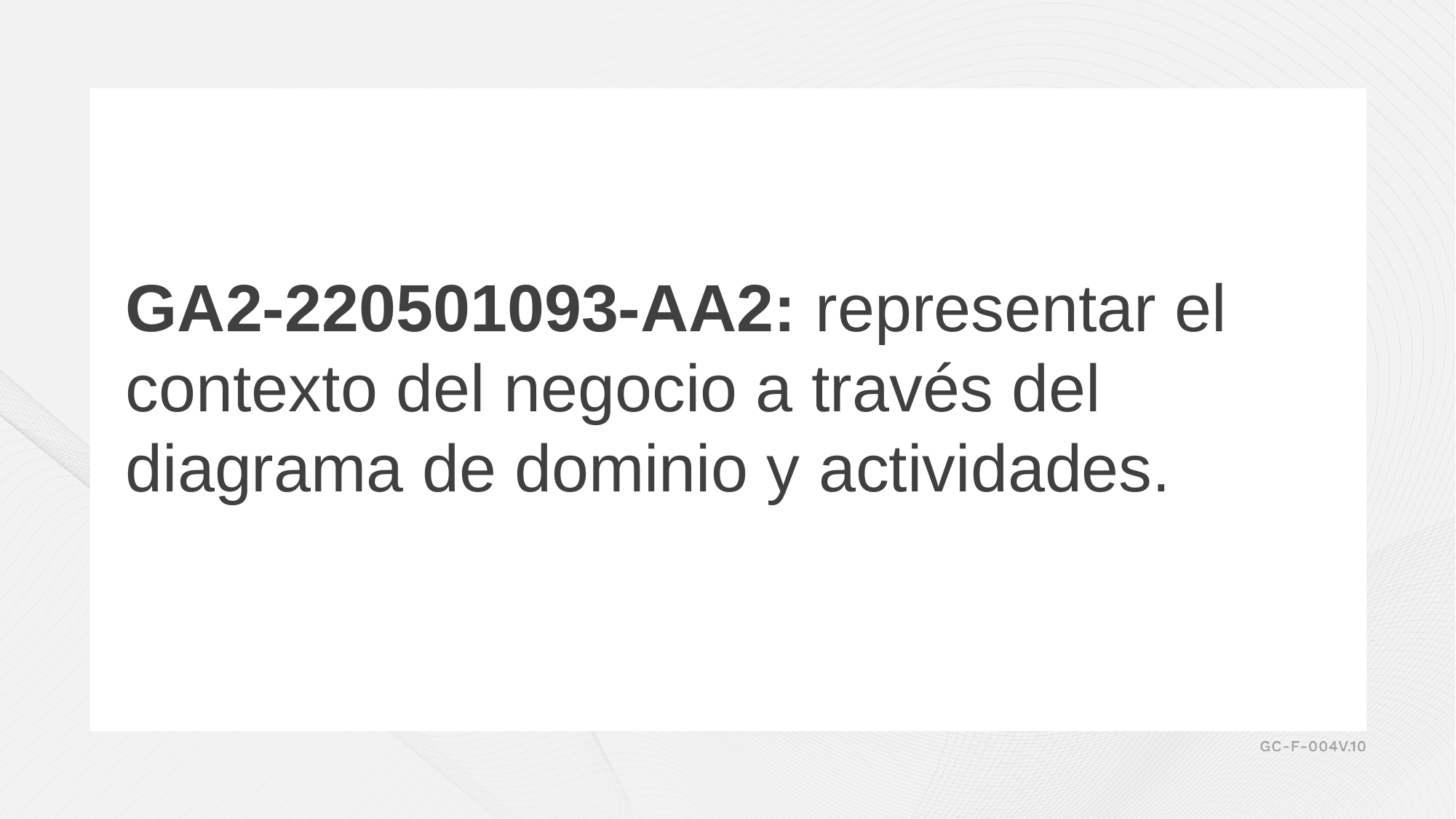

GA2-220501093-AA2: representar el contexto del negocio a través del diagrama de dominio y actividades.